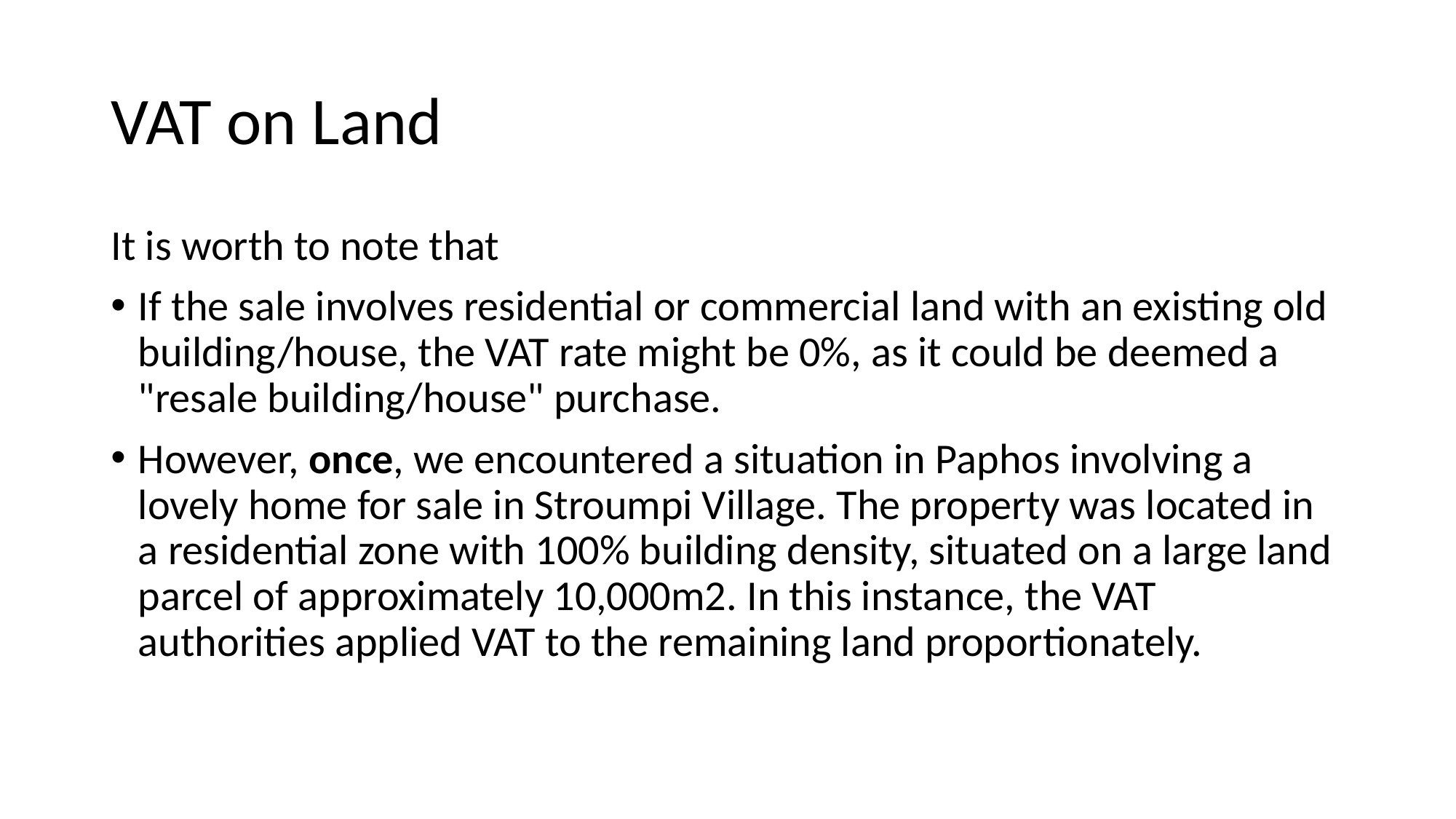

# VAT on Land
It is worth to note that
If the sale involves residential or commercial land with an existing old building/house, the VAT rate might be 0%, as it could be deemed a "resale building/house" purchase.
However, once, we encountered a situation in Paphos involving a lovely home for sale in Stroumpi Village. The property was located in a residential zone with 100% building density, situated on a large land parcel of approximately 10,000m2. In this instance, the VAT authorities applied VAT to the remaining land proportionately.